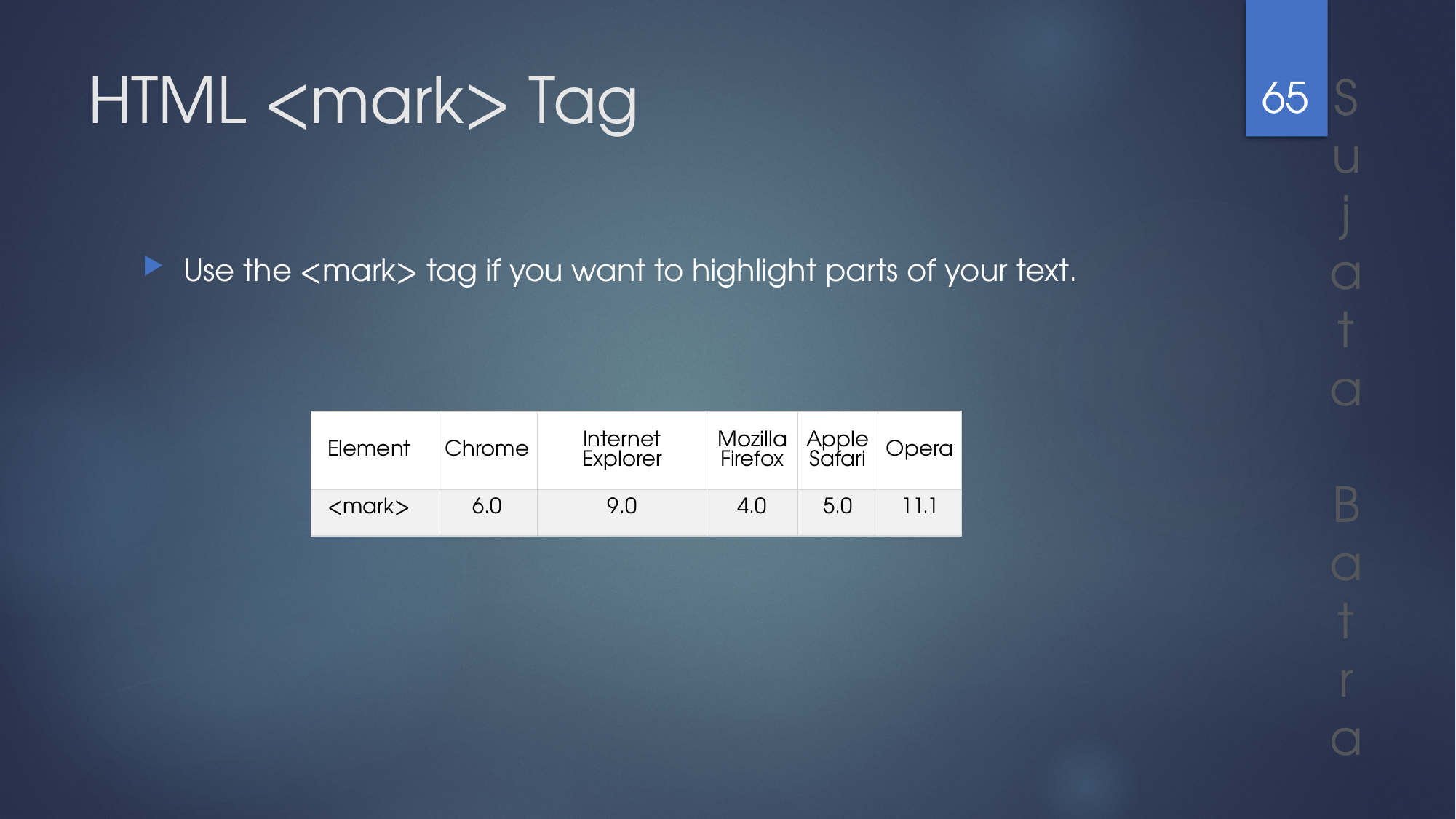

65
# HTML <mark> Tag
Use the <mark> tag if you want to highlight parts of your text.
| Element | Chrome | Internet Explorer | Mozilla Firefox | Apple Safari | Opera |
| --- | --- | --- | --- | --- | --- |
| <mark> | 6.0 | 9.0 | 4.0 | 5.0 | 11.1 |